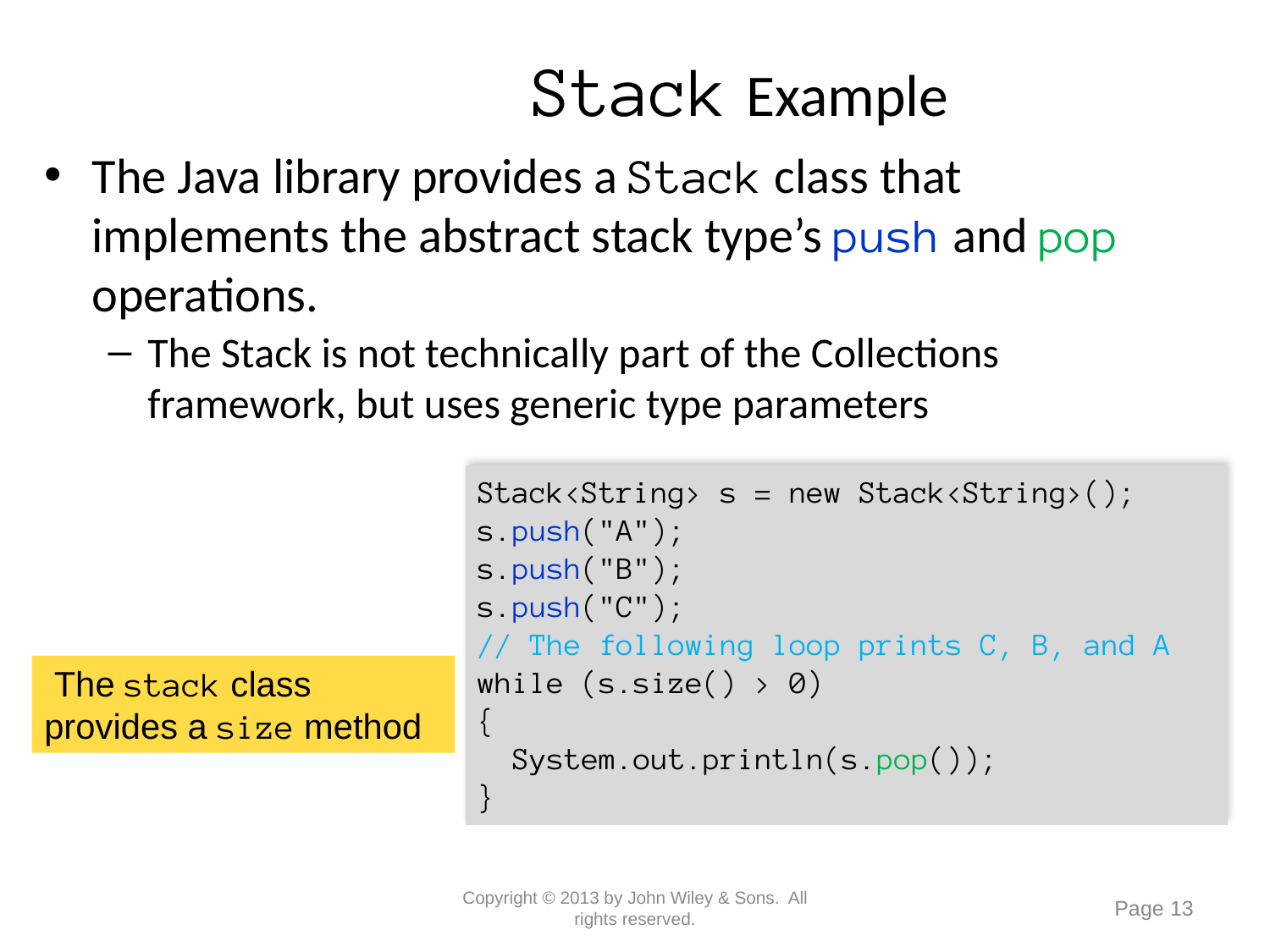

# Stack Example
The Java library provides a Stack class that implements the abstract stack type’s push and pop operations.
The Stack is not technically part of the Collections framework, but uses generic type parameters

Stack<String> s = new Stack<String>();
s.push("A");
s.push("B");
s.push("C");
// The following loop prints C, B, and A
while (s.size() > 0)
{
  System.out.println(s.pop());
}
 The stack class provides a size method
Copyright © 2013 by John Wiley & Sons.  All rights reserved.
Page 13